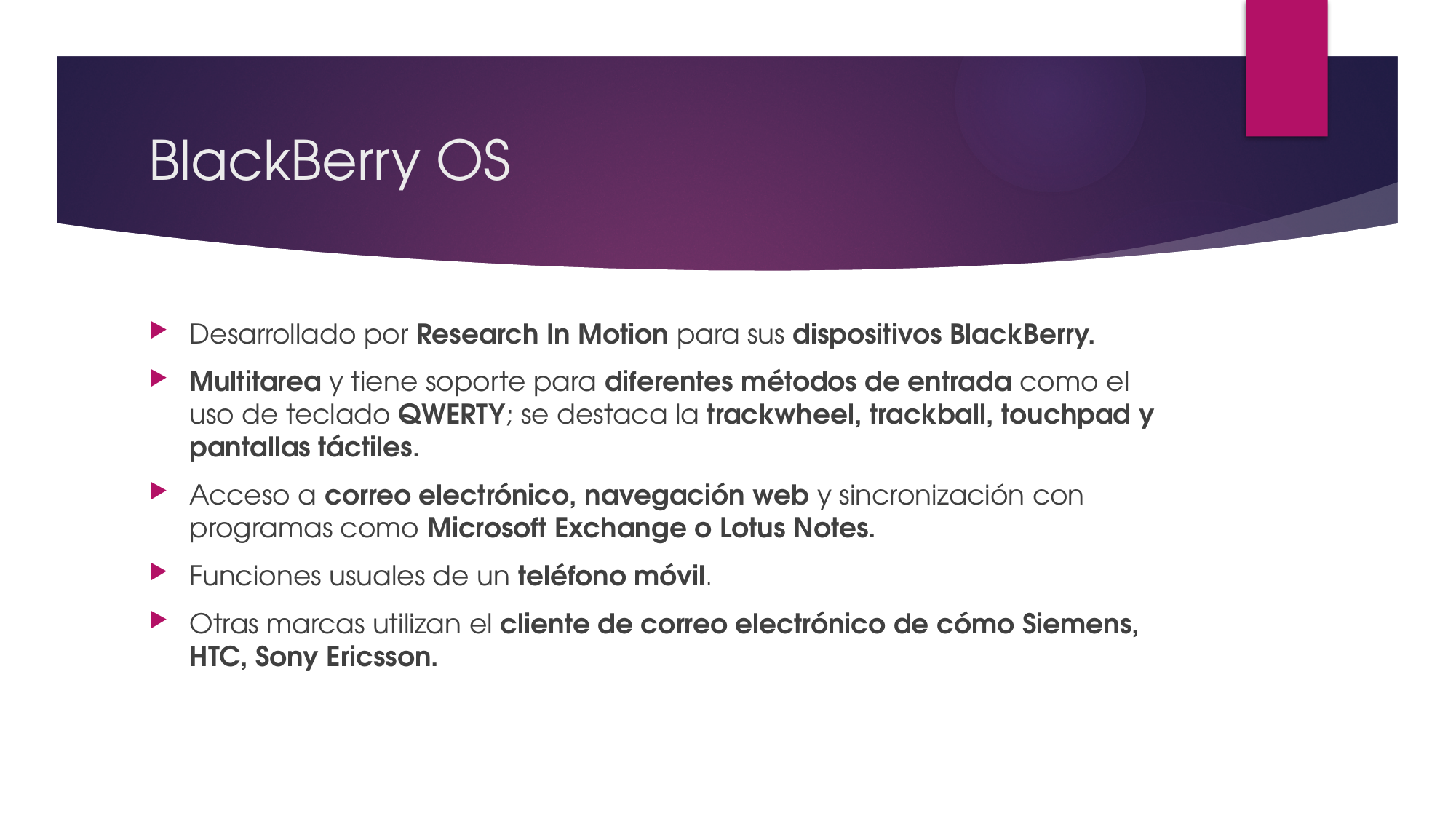

# BlackBerry OS
Desarrollado por Research In Motion para sus dispositivos BlackBerry.
Multitarea y tiene soporte para diferentes métodos de entrada como el uso de teclado QWERTY; se destaca la trackwheel, trackball, touchpad y pantallas táctiles.
Acceso a correo electrónico, navegación web y sincronización con programas como Microsoft Exchange o Lotus Notes.
Funciones usuales de un teléfono móvil.
Otras marcas utilizan el cliente de correo electrónico de cómo Siemens, HTC, Sony Ericsson.